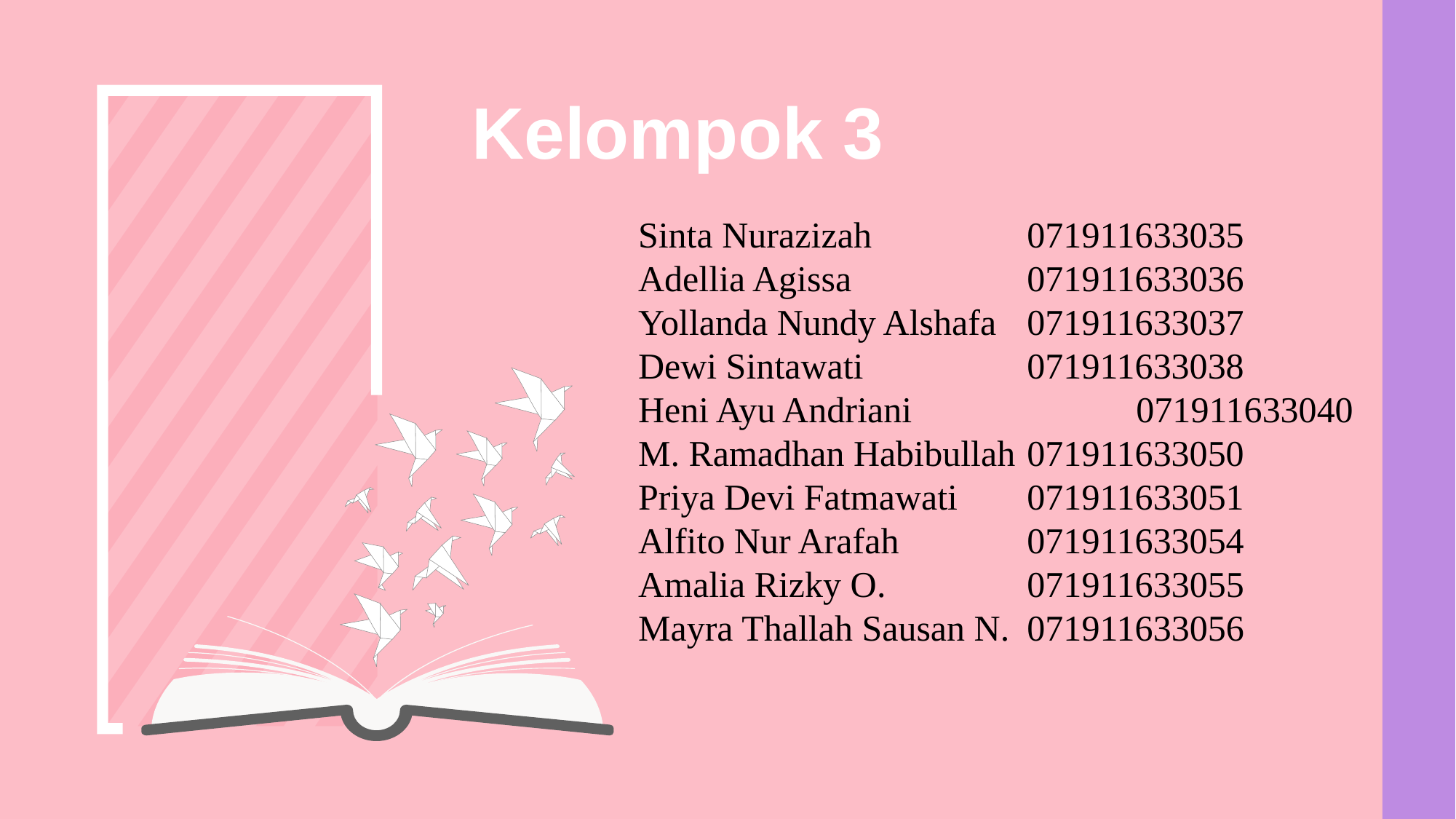

Kelompok 3

Sinta Nurazizah 		071911633035
Adellia Agissa 		071911633036
Yollanda Nundy Alshafa 	071911633037
Dewi Sintawati 		071911633038
Heni Ayu Andriani 		071911633040
M. Ramadhan Habibullah 	071911633050
Priya Devi Fatmawati 	071911633051
Alfito Nur Arafah 		071911633054
Amalia Rizky O.		071911633055
Mayra Thallah Sausan N. 	071911633056